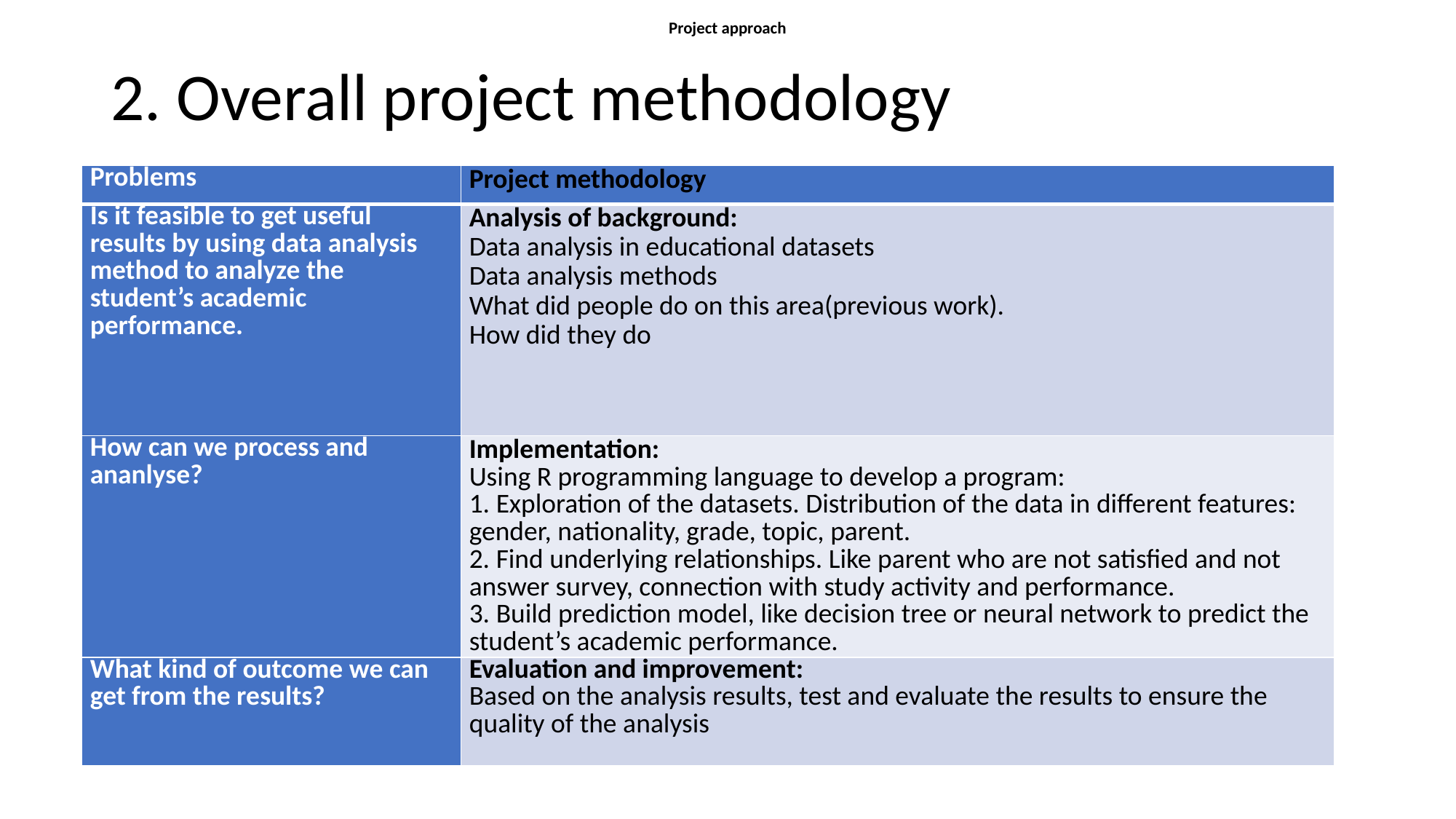

Project approach
# 2. Overall project methodology
| Problems | Project methodology |
| --- | --- |
| Is it feasible to get useful results by using data analysis method to analyze the student’s academic performance. | Analysis of background: Data analysis in educational datasets Data analysis methods What did people do on this area(previous work). How did they do |
| How can we process and ananlyse? | Implementation: Using R programming language to develop a program: 1. Exploration of the datasets. Distribution of the data in different features: gender, nationality, grade, topic, parent. 2. Find underlying relationships. Like parent who are not satisfied and not answer survey, connection with study activity and performance. 3. Build prediction model, like decision tree or neural network to predict the student’s academic performance. |
| What kind of outcome we can get from the results? | Evaluation and improvement: Based on the analysis results, test and evaluate the results to ensure the quality of the analysis |